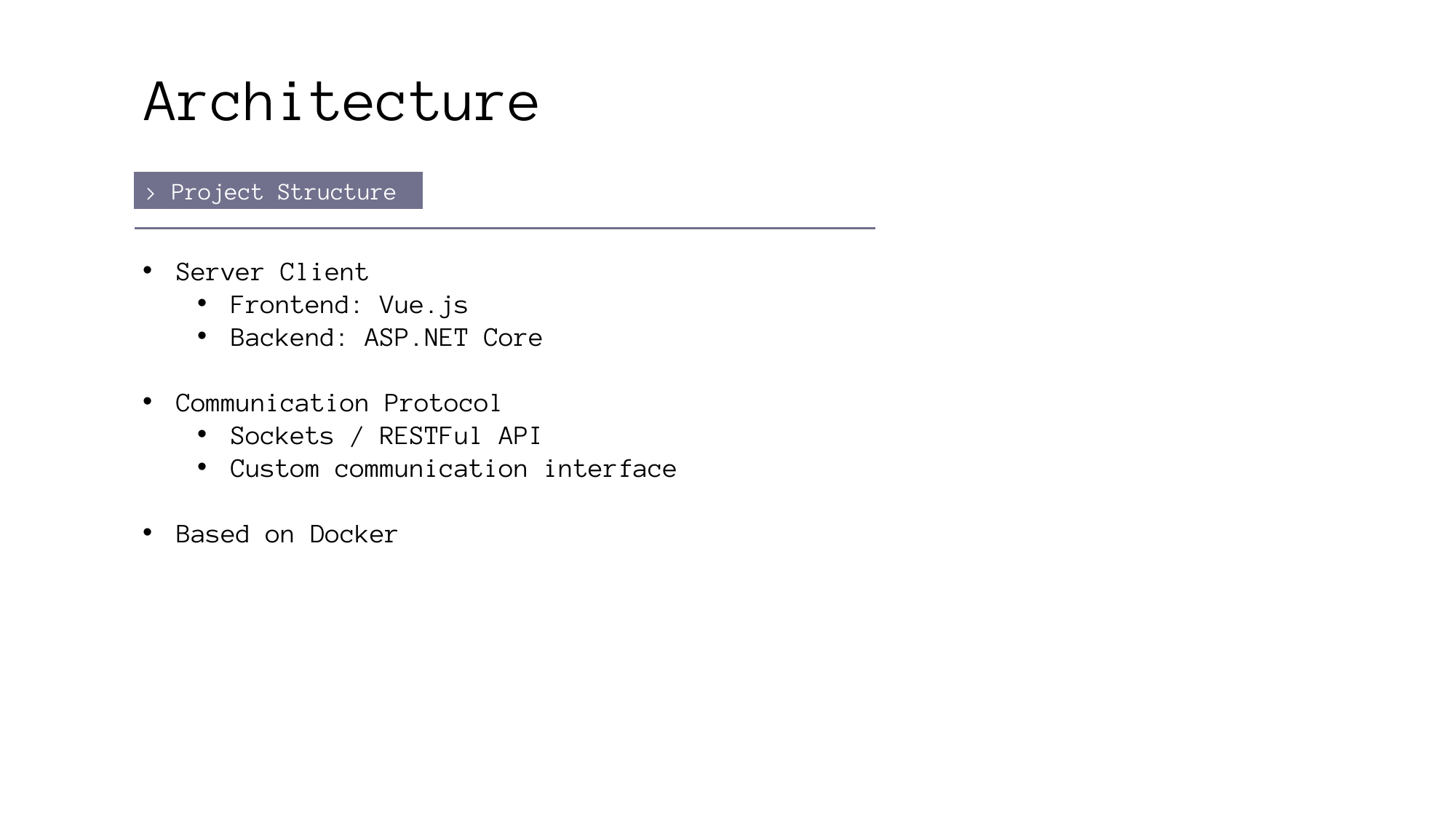

Architecture
> Project Structure
Server Client
Frontend: Vue.js
Backend: ASP.NET Core

Communication Protocol
Sockets / RESTFul API
Custom communication interface

Based on Docker